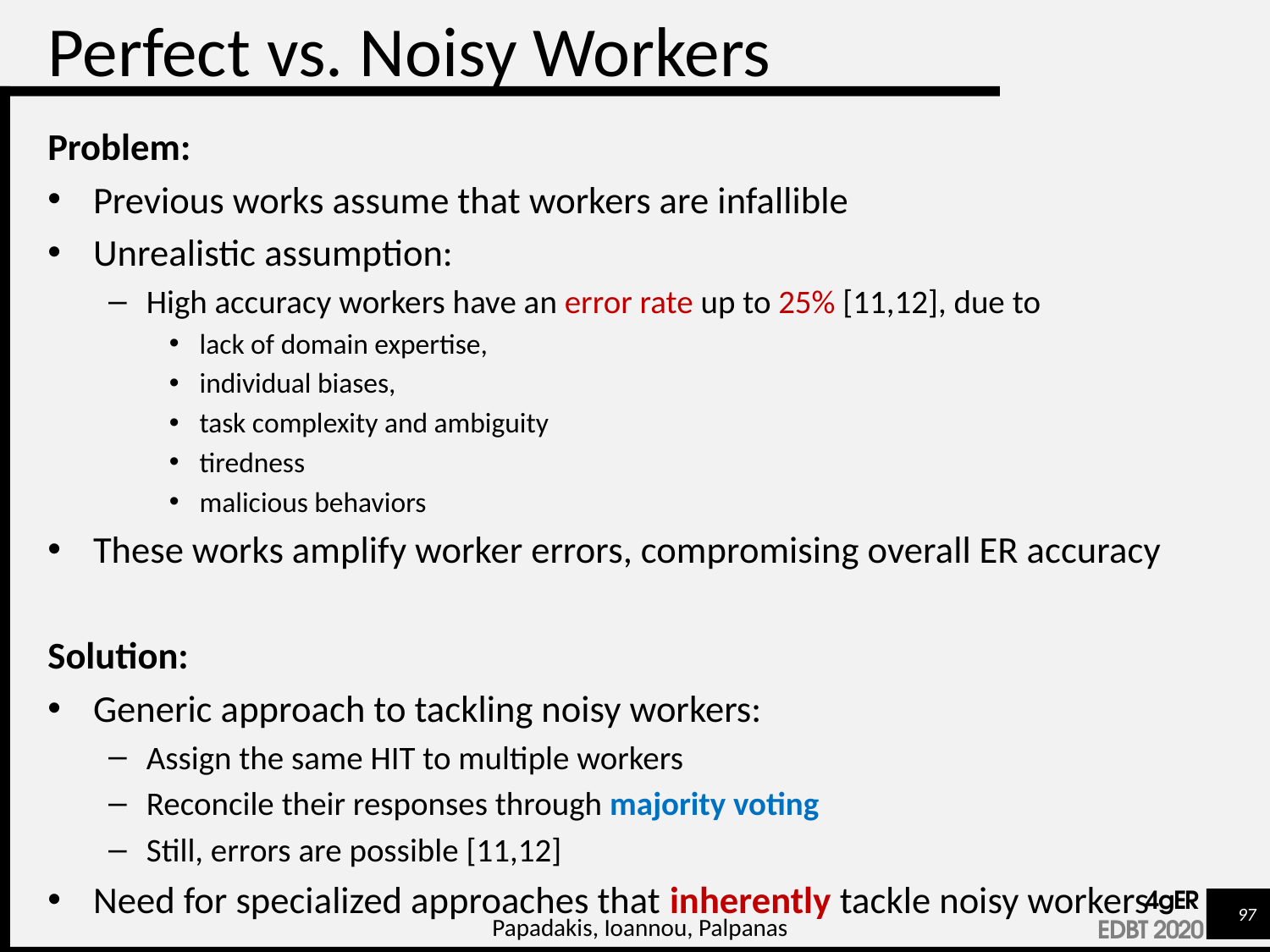

# Perfect vs. Noisy Workers
Problem:
Previous works assume that workers are infallible
Unrealistic assumption:
High accuracy workers have an error rate up to 25% [11,12], due to
lack of domain expertise,
individual biases,
task complexity and ambiguity
tiredness
malicious behaviors
These works amplify worker errors, compromising overall ER accuracy

Solution:
Generic approach to tackling noisy workers:
Assign the same HIT to multiple workers
Reconcile their responses through majority voting
Still, errors are possible [11,12]
Need for specialized approaches that inherently tackle noisy workers
Papadakis, Ioannou, Palpanas